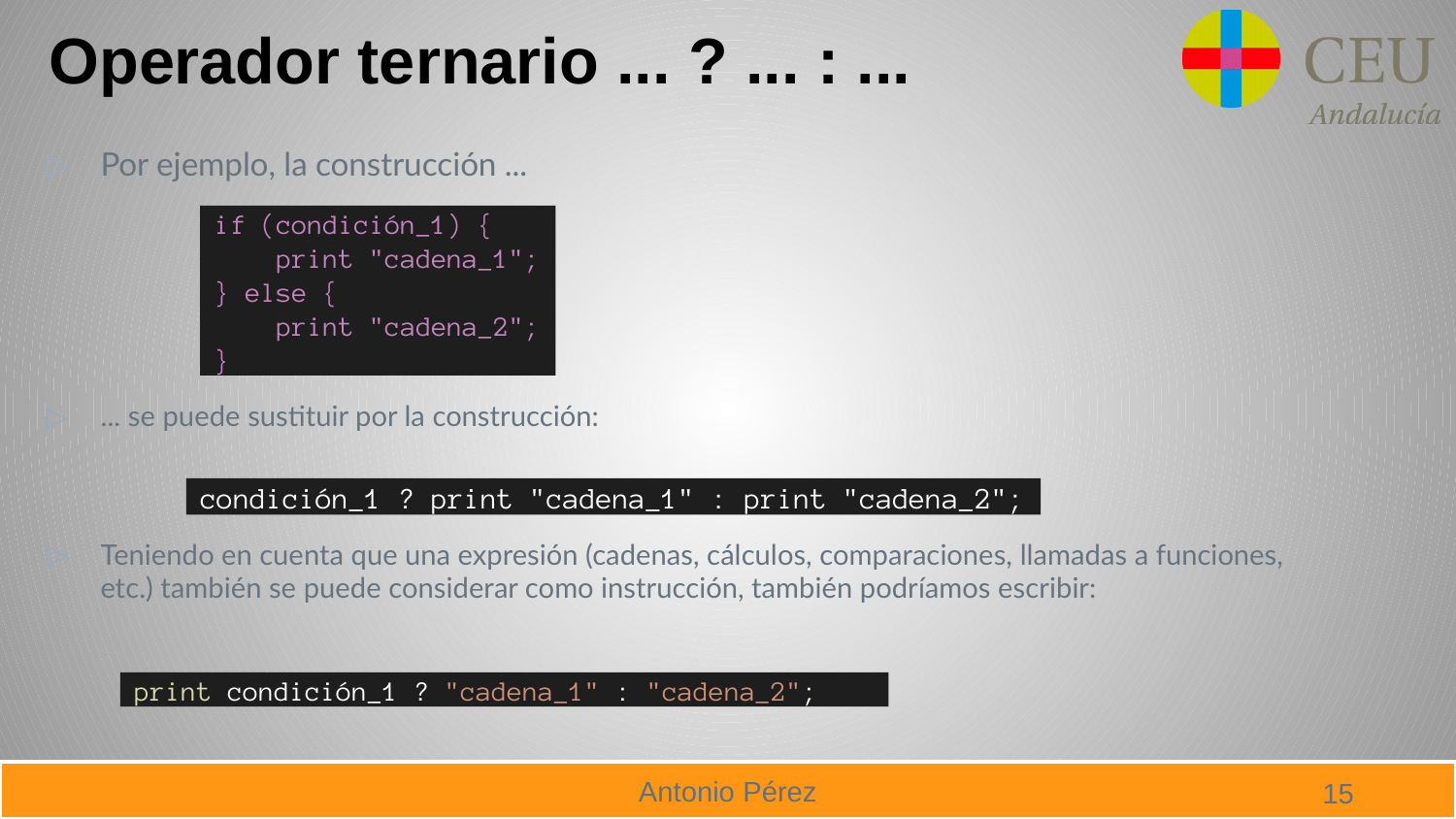

# Operador ternario ... ? ... : ...
Por ejemplo, la construcción ...

... se puede sustituir por la construcción:

Teniendo en cuenta que una expresión (cadenas, cálculos, comparaciones, llamadas a funciones, etc.) también se puede considerar como instrucción, también podríamos escribir:
if (condición_1) {
    print "cadena_1";
} else {
    print "cadena_2";
}
condición_1 ? print "cadena_1" : print "cadena_2";
print condición_1 ? "cadena_1" : "cadena_2";
15